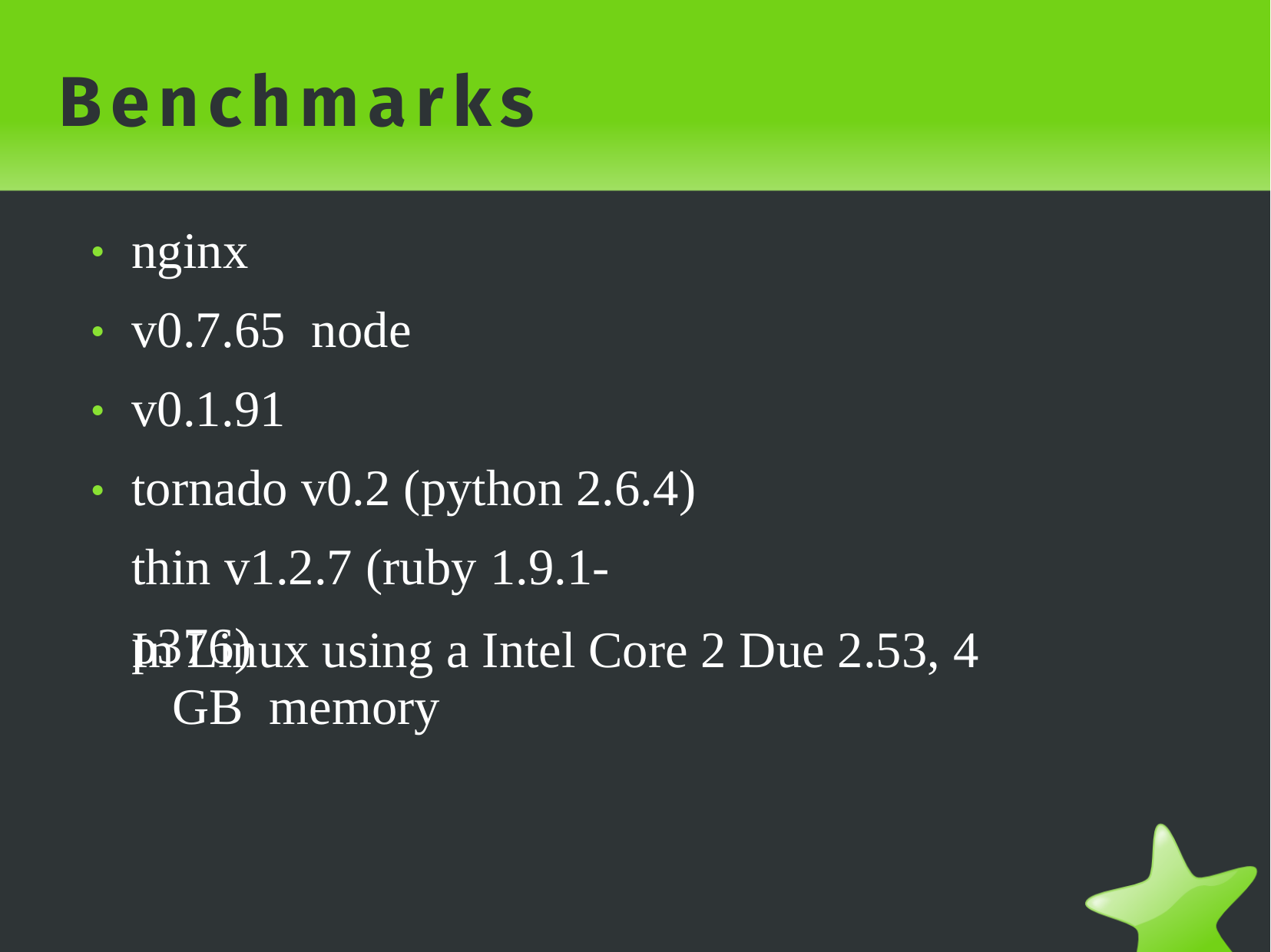

# Benchmarks
nginx v0.7.65  node v0.1.91
tornado v0.2 (python 2.6.4)  thin v1.2.7 (ruby 1.9.1-p376)
●
●
●
●
In Linux using a Intel Core 2 Due 2.53, 4 GB  memory